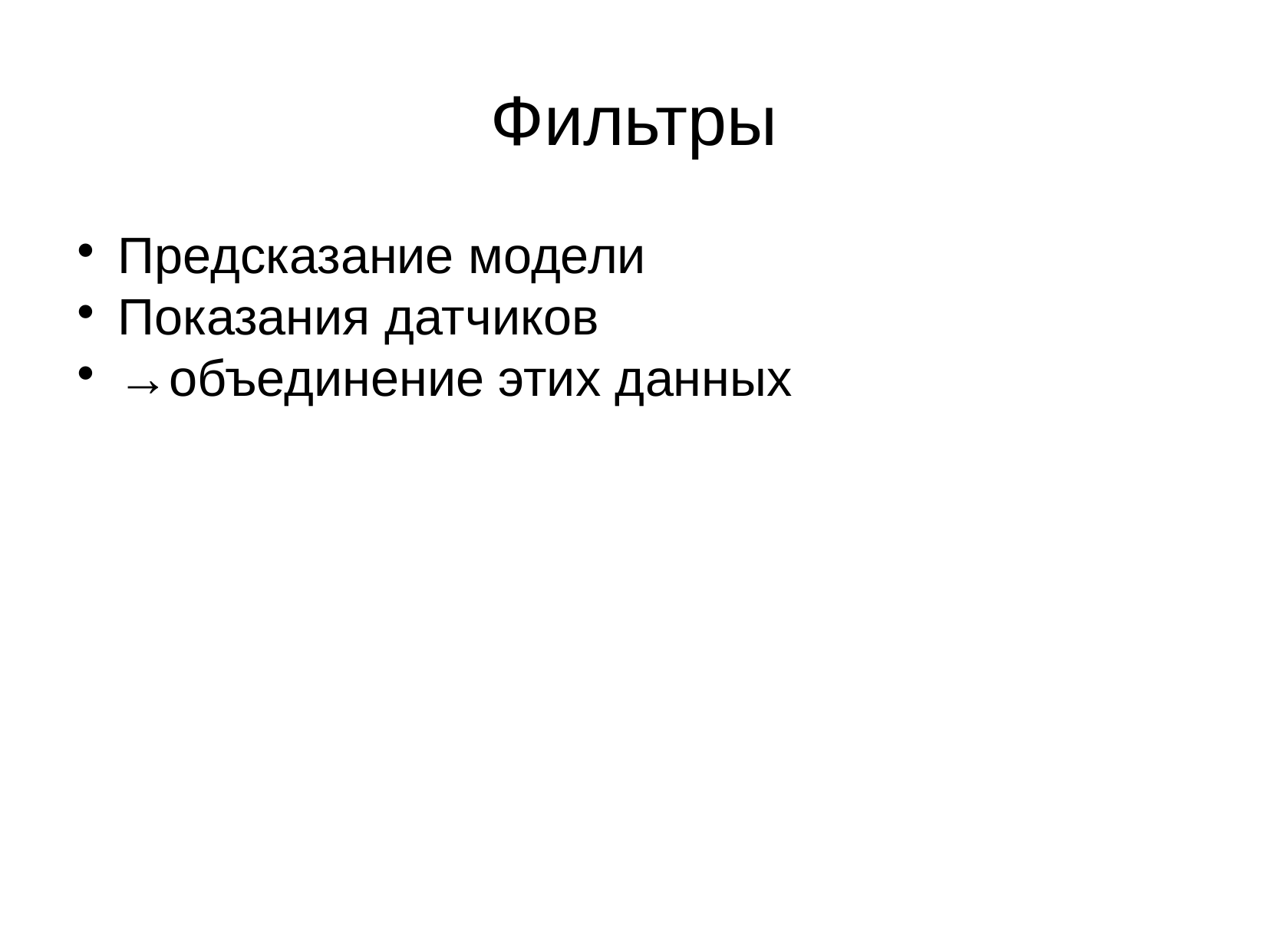

Фильтры
Предсказание модели
Показания датчиков
→объединение этих данных